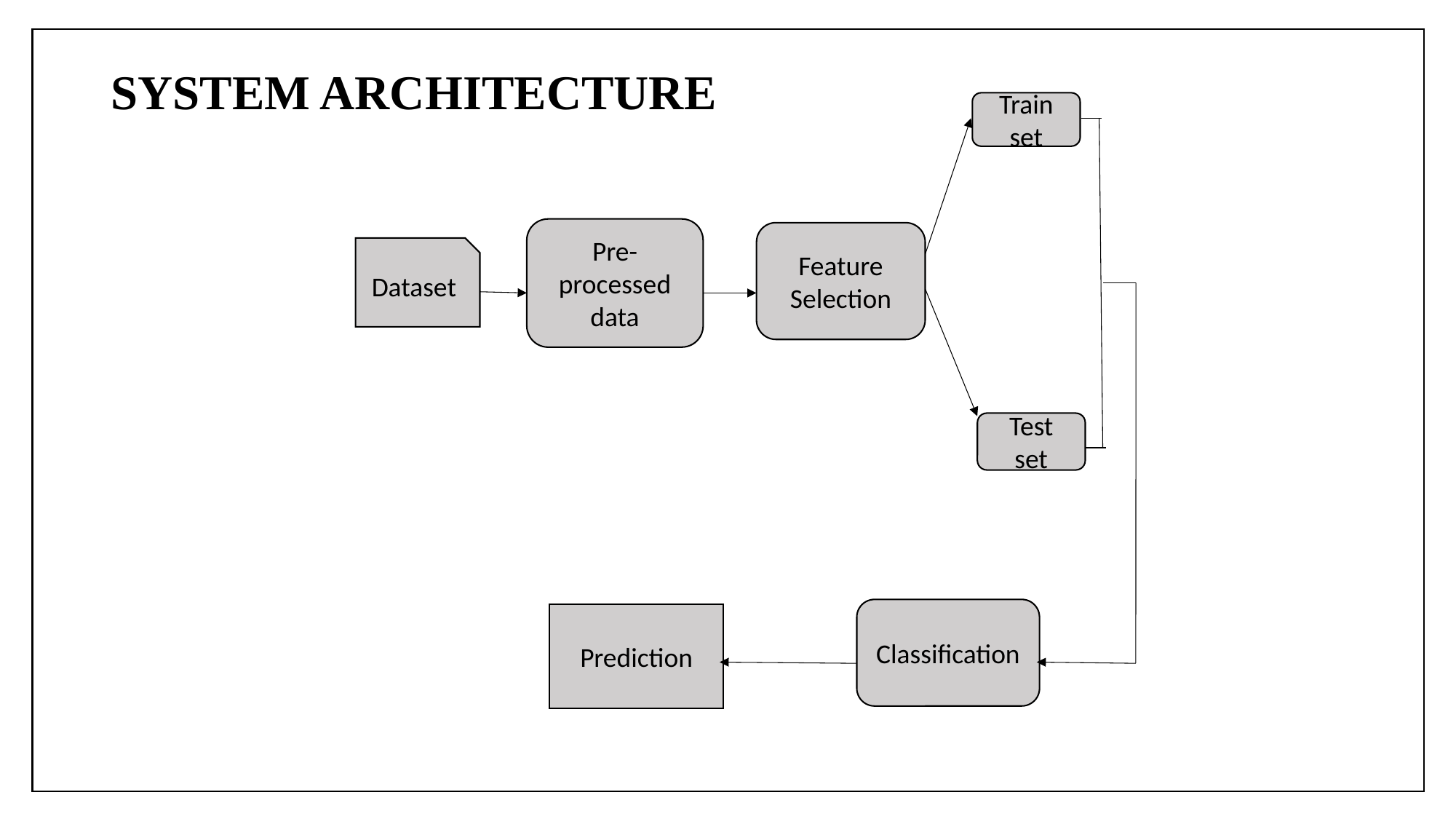

# SYSTEM ARCHITECTURE
Train set
Pre-processed data
Feature Selection
Dataset
Test set
Classification
Prediction